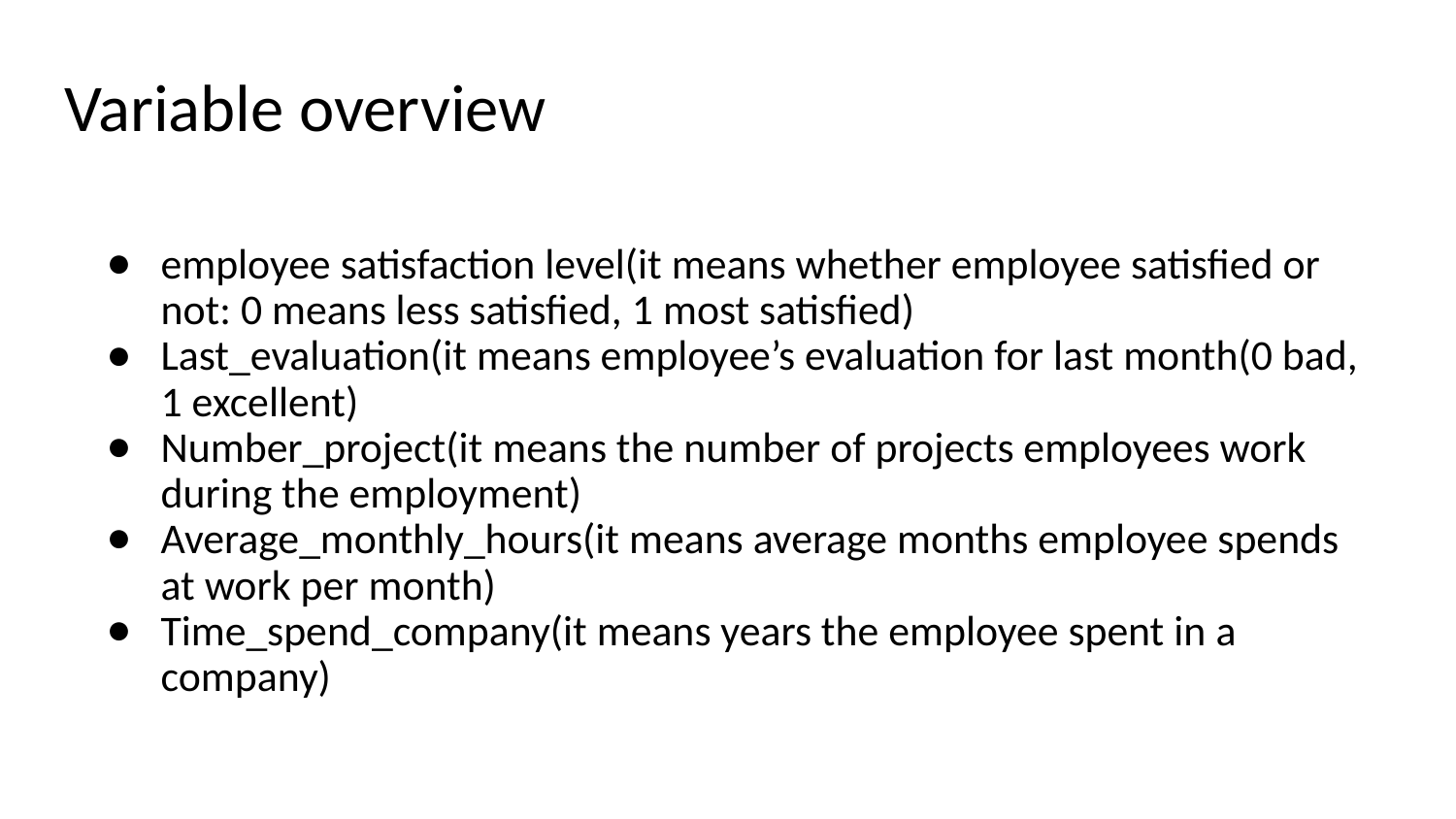

# Variable overview
employee satisfaction level(it means whether employee satisfied or not: 0 means less satisfied, 1 most satisfied)
Last_evaluation(it means employee’s evaluation for last month(0 bad, 1 excellent)
Number_project(it means the number of projects employees work during the employment)
Average_monthly_hours(it means average months employee spends at work per month)
Time_spend_company(it means years the employee spent in a company)